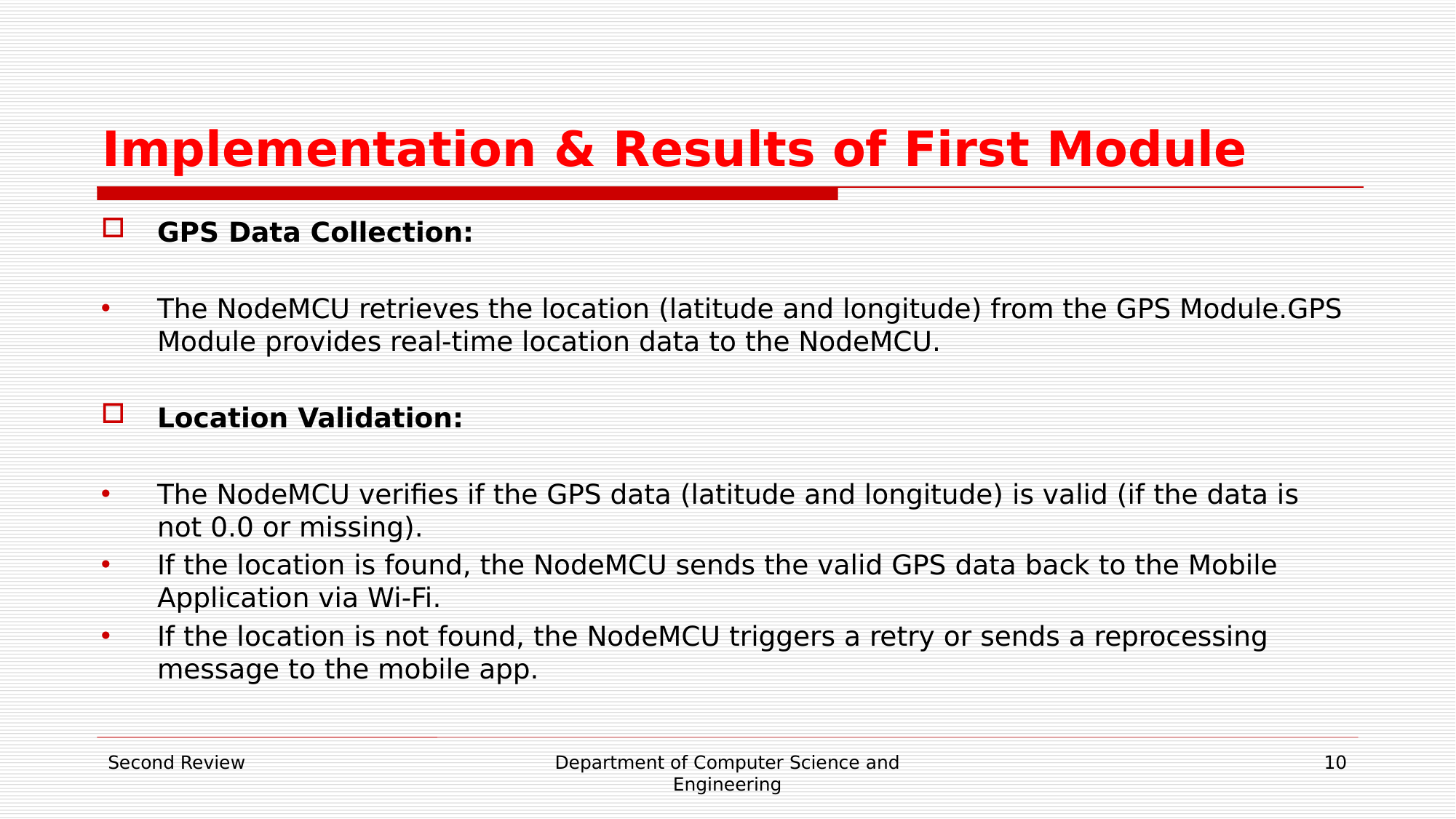

# Implementation & Results of First Module
GPS Data Collection:

The NodeMCU retrieves the location (latitude and longitude) from the GPS Module.GPS Module provides real-time location data to the NodeMCU.

Location Validation:

The NodeMCU verifies if the GPS data (latitude and longitude) is valid (if the data is not 0.0 or missing).
If the location is found, the NodeMCU sends the valid GPS data back to the Mobile Application via Wi-Fi.
If the location is not found, the NodeMCU triggers a retry or sends a reprocessing message to the mobile app.
Second Review
Department of Computer Science and Engineering
10